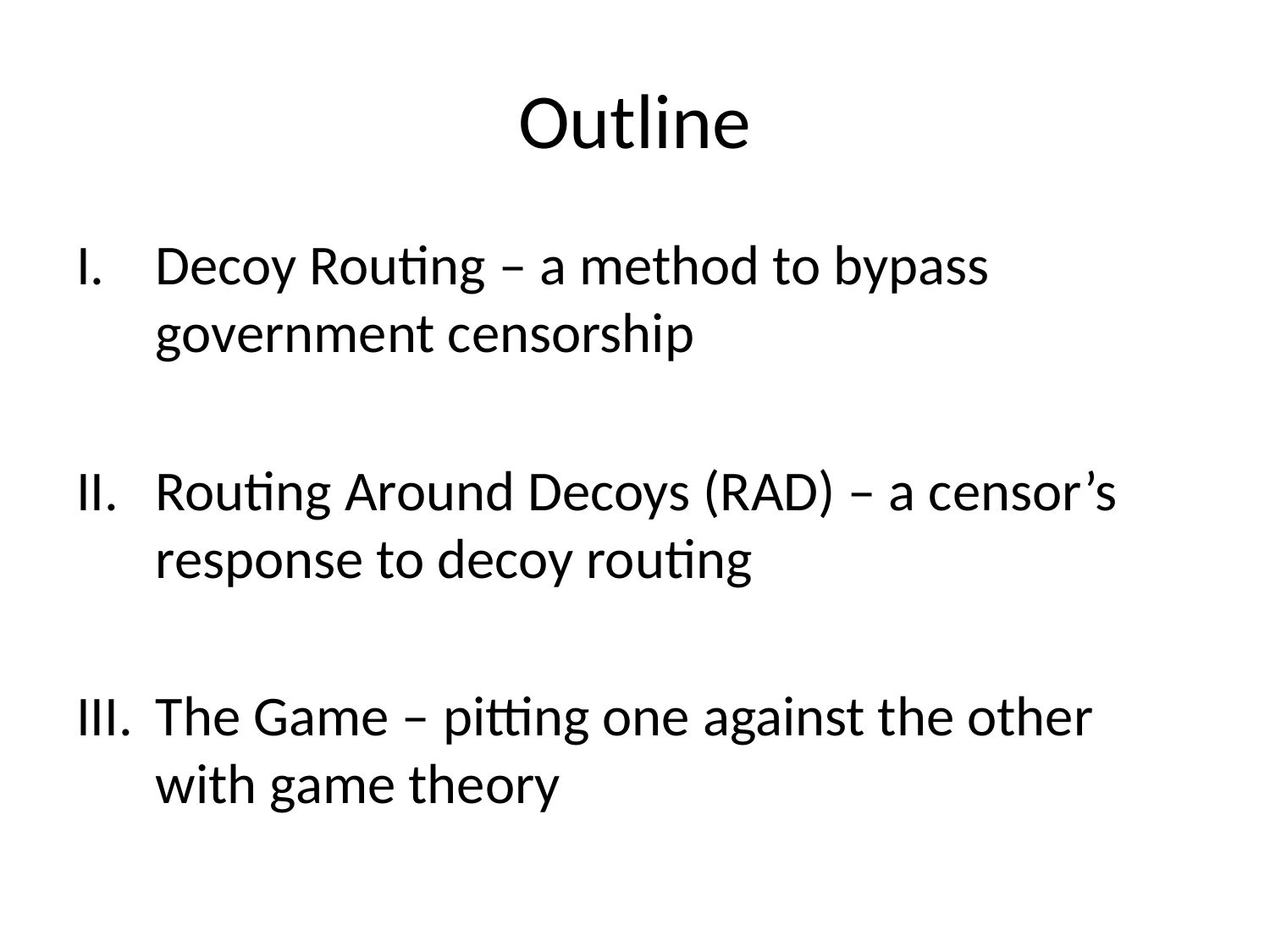

# Outline
Decoy Routing – a method to bypass government censorship

Routing Around Decoys (RAD) – a censor’s response to decoy routing

The Game – pitting one against the other with game theory